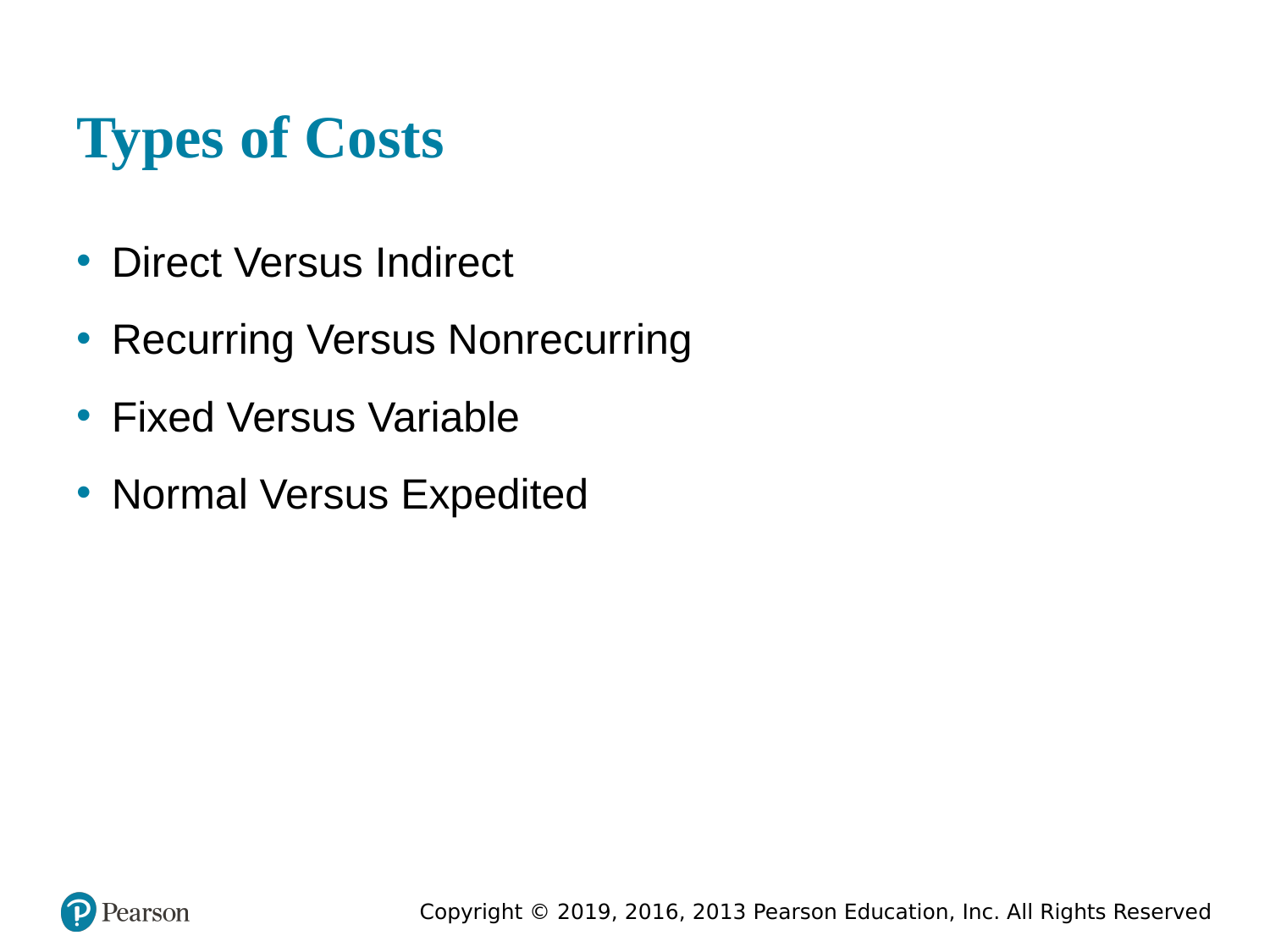

# Types of Costs
Direct Versus Indirect
Recurring Versus Nonrecurring
Fixed Versus Variable
Normal Versus Expedited